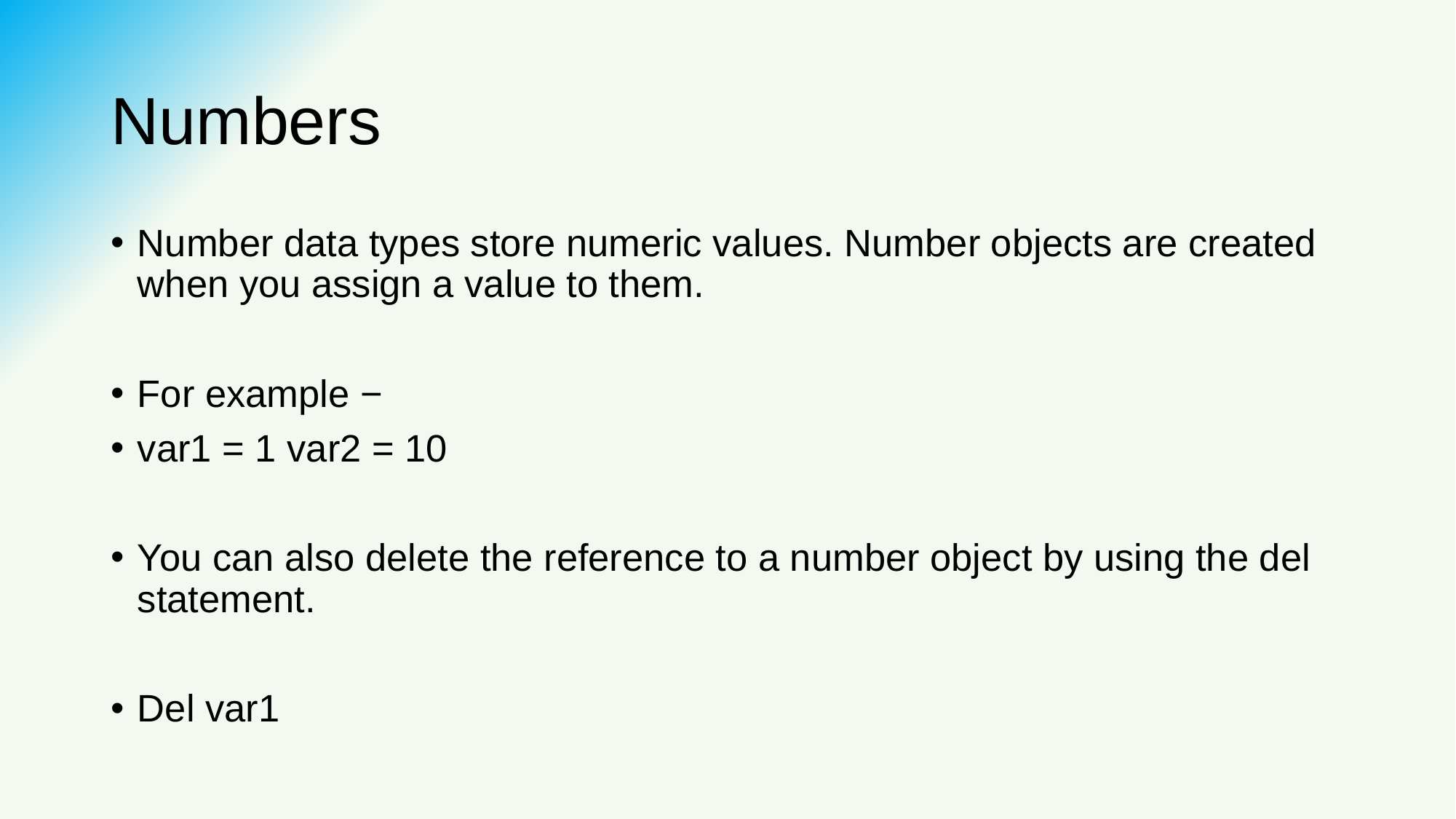

# Numbers
Number data types store numeric values. Number objects are created when you assign a value to them.

For example −
var1 = 1 var2 = 10

You can also delete the reference to a number object by using the del statement.

Del var1